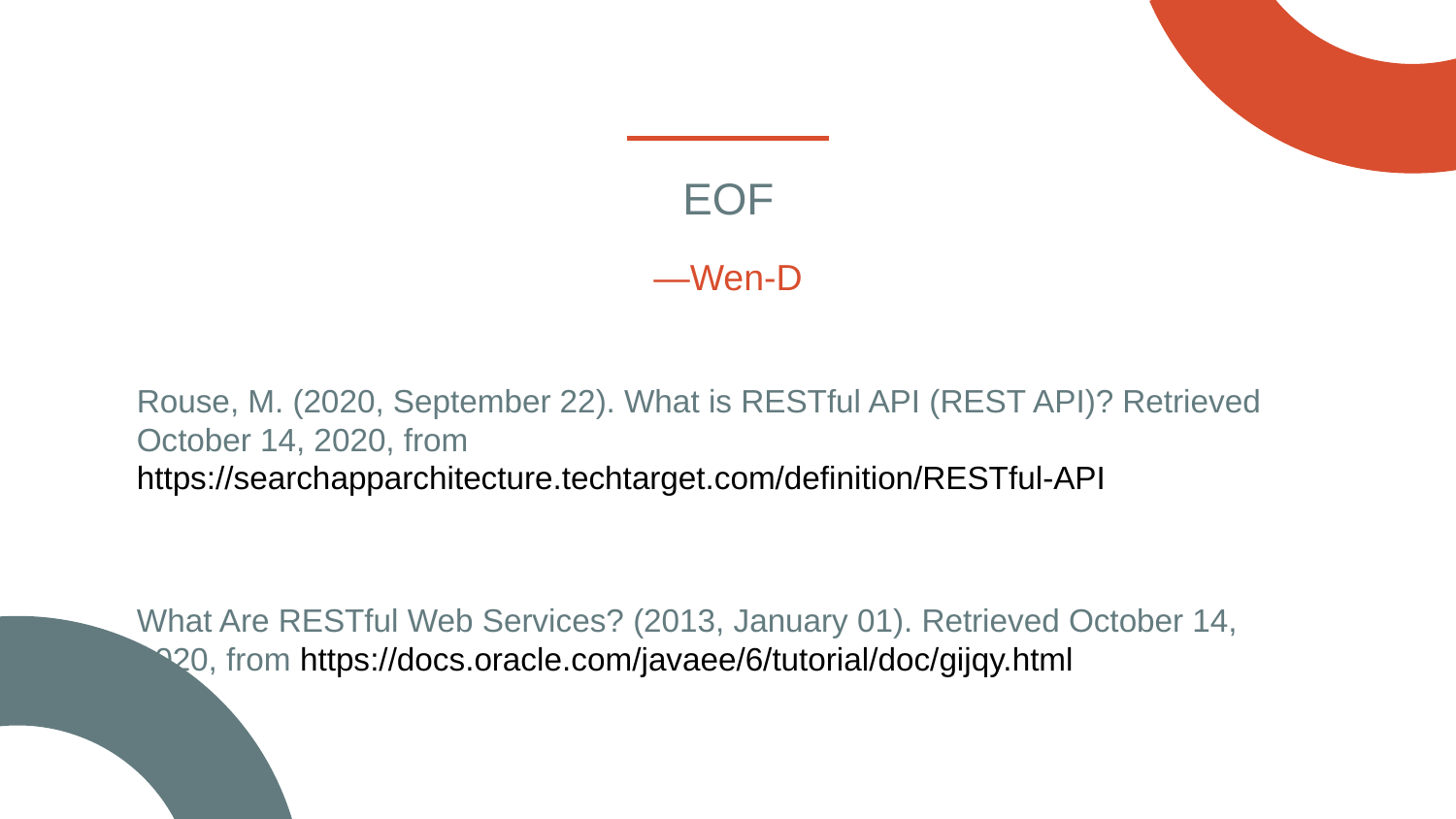

EOF
# —Wen-D
Rouse, M. (2020, September 22). What is RESTful API (REST API)? Retrieved October 14, 2020, from https://searchapparchitecture.techtarget.com/definition/RESTful-API

What Are RESTful Web Services? (2013, January 01). Retrieved October 14, 2020, from https://docs.oracle.com/javaee/6/tutorial/doc/gijqy.html